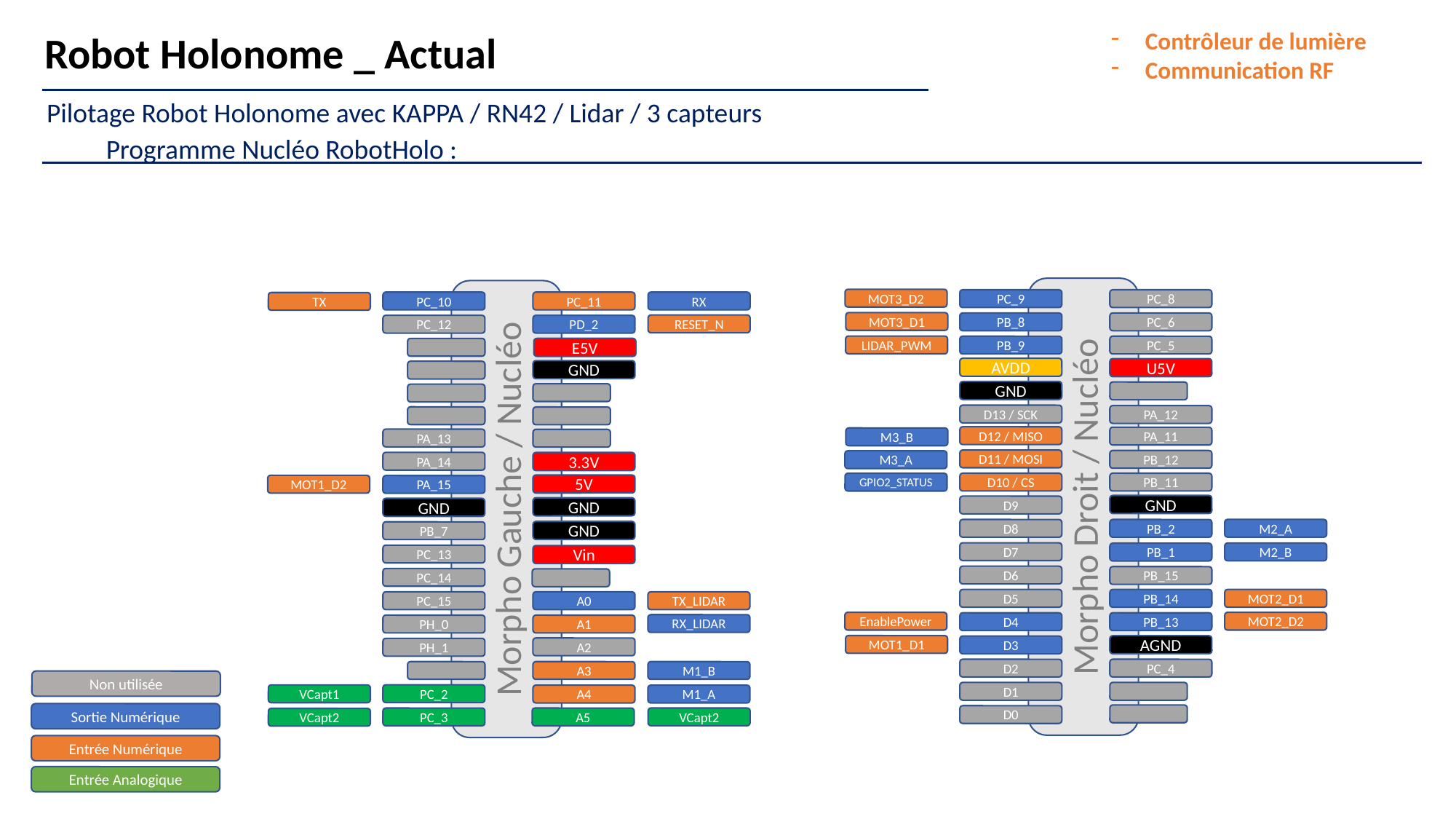

Robot Holonome _ Actual
Contrôleur de lumière
Communication RF
Pilotage Robot Holonome avec KAPPA / RN42 / Lidar / 3 capteurs
Programme Nucléo RobotHolo :
Morpho Droit / Nucléo
Morpho Gauche / Nucléo
MOT3_D2
PC_9
PC_8
PC_10
PC_11
RX
TX
MOT3_D1
PB_8
PC_6
RESET_N
PC_12
PD_2
LIDAR_PWM
PB_9
PC_5
E5V

AVDD
U5V
GND

GND

D13 / SCK
PA_12

D12 / MISO
PA_11
M3_B
PA_13

D11 / MOSI
PB_12
M3_A
PA_14
3.3V
D10 / CS
PB_11
GPIO2_STATUS
5V
MOT1_D2
PA_15
GND
D9
GND
GND
M2_A
D8
PB_2
GND
PB_7
D7
M2_B
PB_1
PC_13
Vin
D6
PB_15
PC_14

D5
PB_14
MOT2_D1
PC_15
A0
TX_LIDAR
EnablePower
MOT2_D2
D4
PB_13
RX_LIDAR
PH_0
A1
MOT1_D1
AGND
D3
A2
PH_1
D2
PC_4

A3
M1_B
Non utilisée
D1

PC_2
VCapt1
A4
M1_A
Sortie Numérique

D0
VCapt2
PC_3
A5
VCapt2
Entrée Numérique
Entrée Analogique